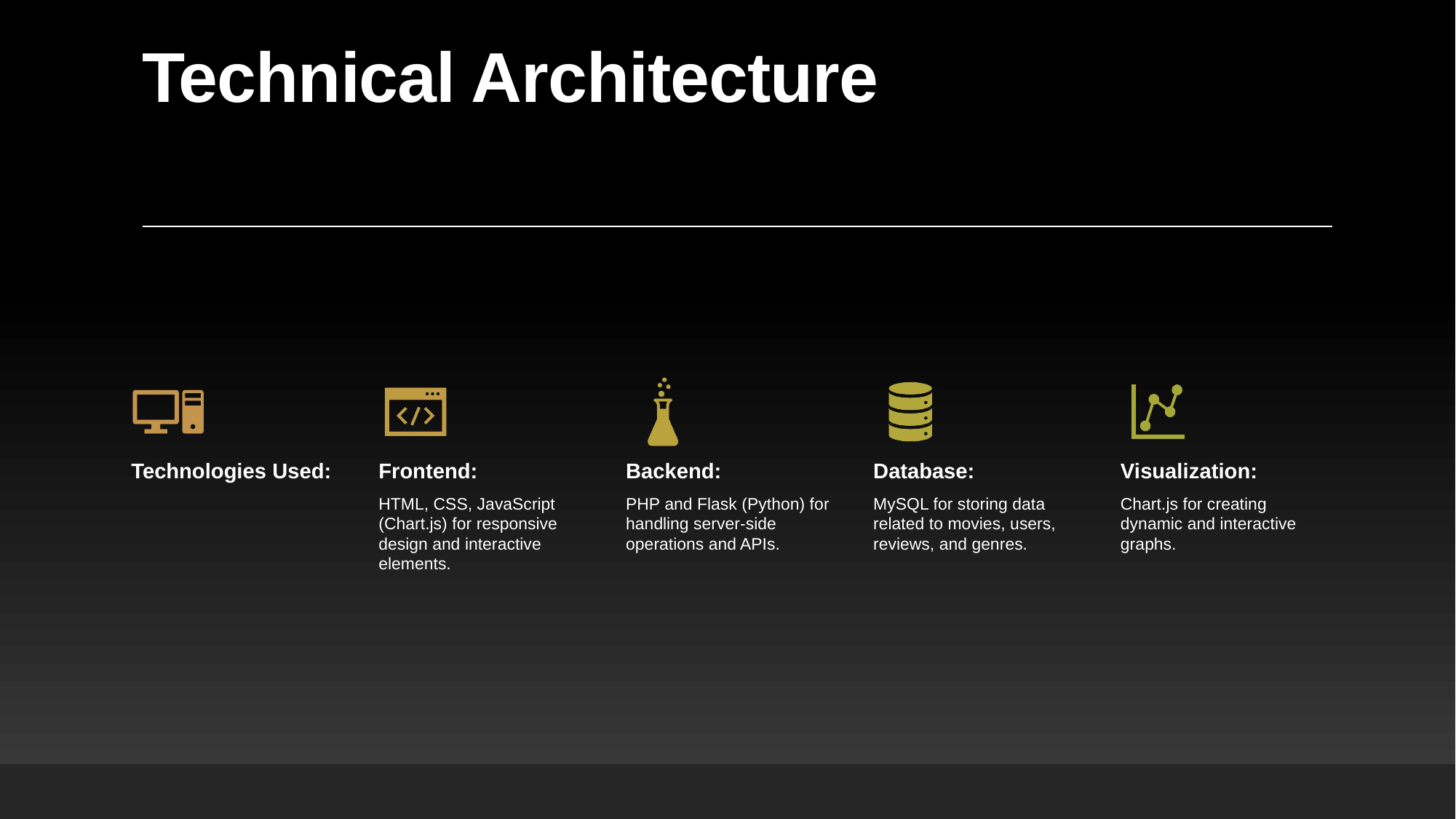

# Technical Architecture
Technologies Used:
Frontend:
HTML, CSS, JavaScript (Chart.js) for responsive design and interactive elements.
Backend:
PHP and Flask (Python) for handling server-side operations and APIs.
Database:
MySQL for storing data related to movies, users, reviews, and genres.
Visualization:
Chart.js for creating dynamic and interactive graphs.